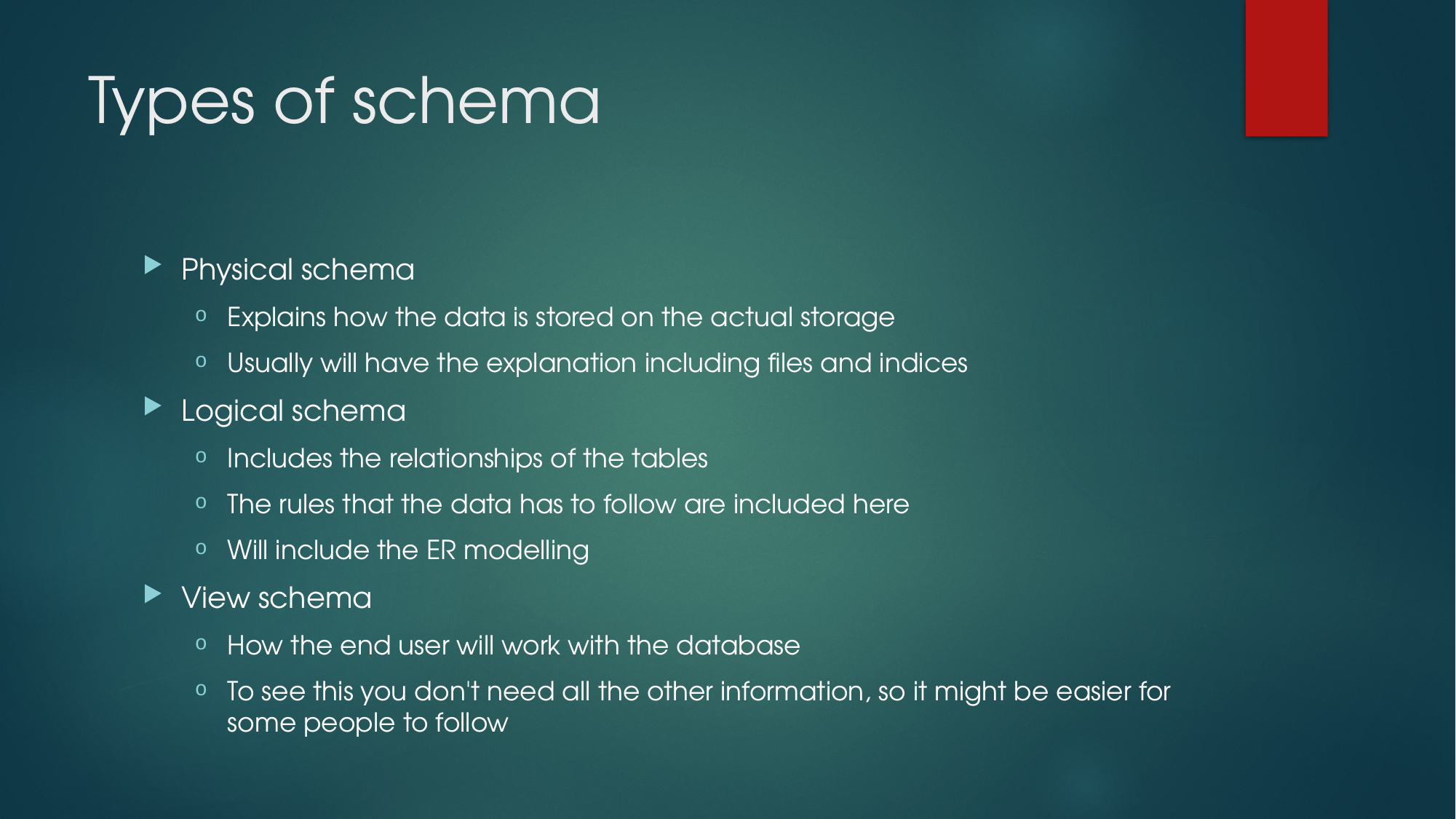

# Types of schema
Physical schema
Explains how the data is stored on the actual storage
Usually will have the explanation including files and indices
Logical schema
Includes the relationships of the tables
The rules that the data has to follow are included here
Will include the ER modelling
View schema
How the end user will work with the database
To see this you don't need all the other information, so it might be easier for some people to follow